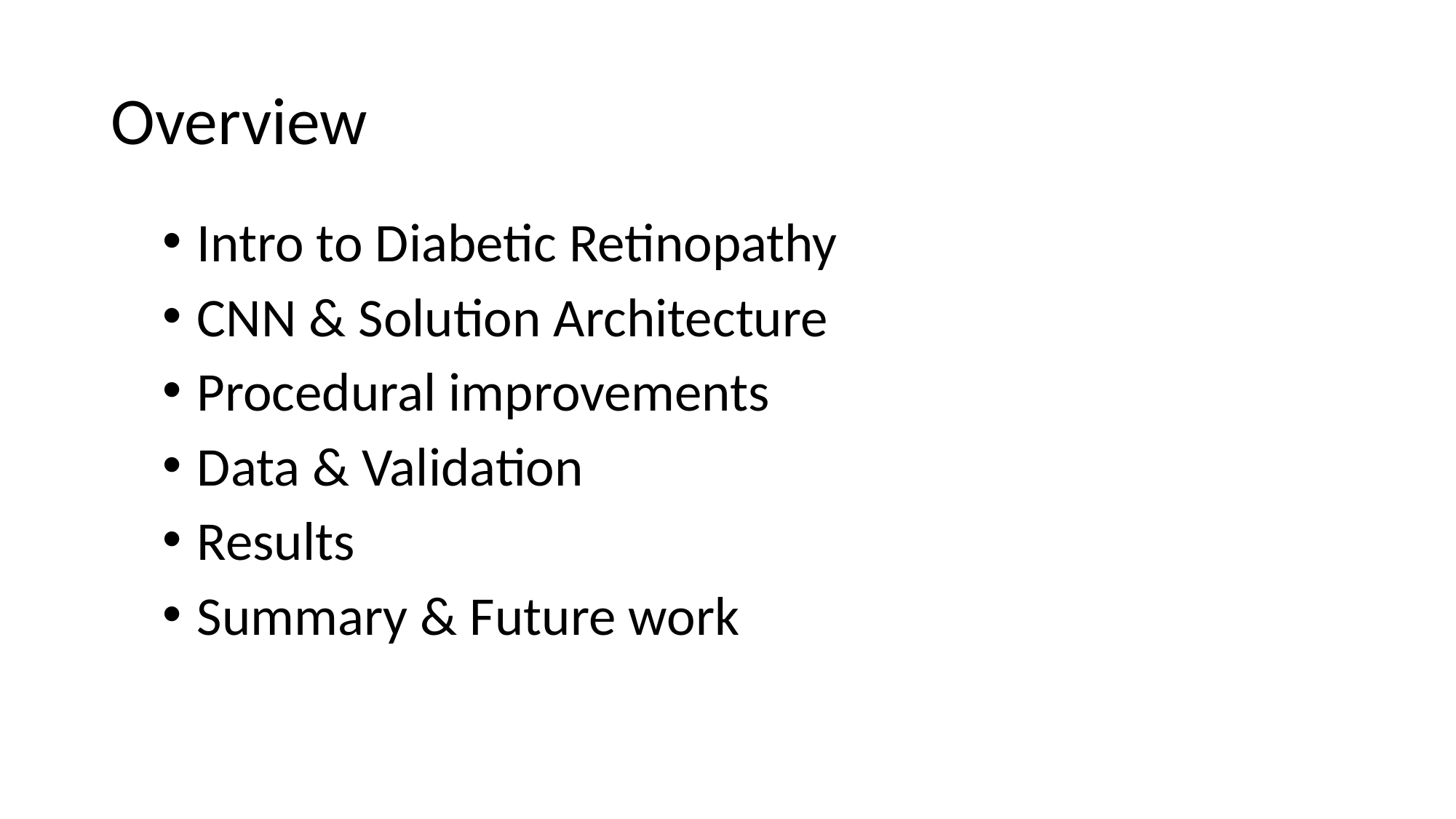

# Overview
Intro to Diabetic Retinopathy
CNN & Solution Architecture
Procedural improvements
Data & Validation
Results
Summary & Future work